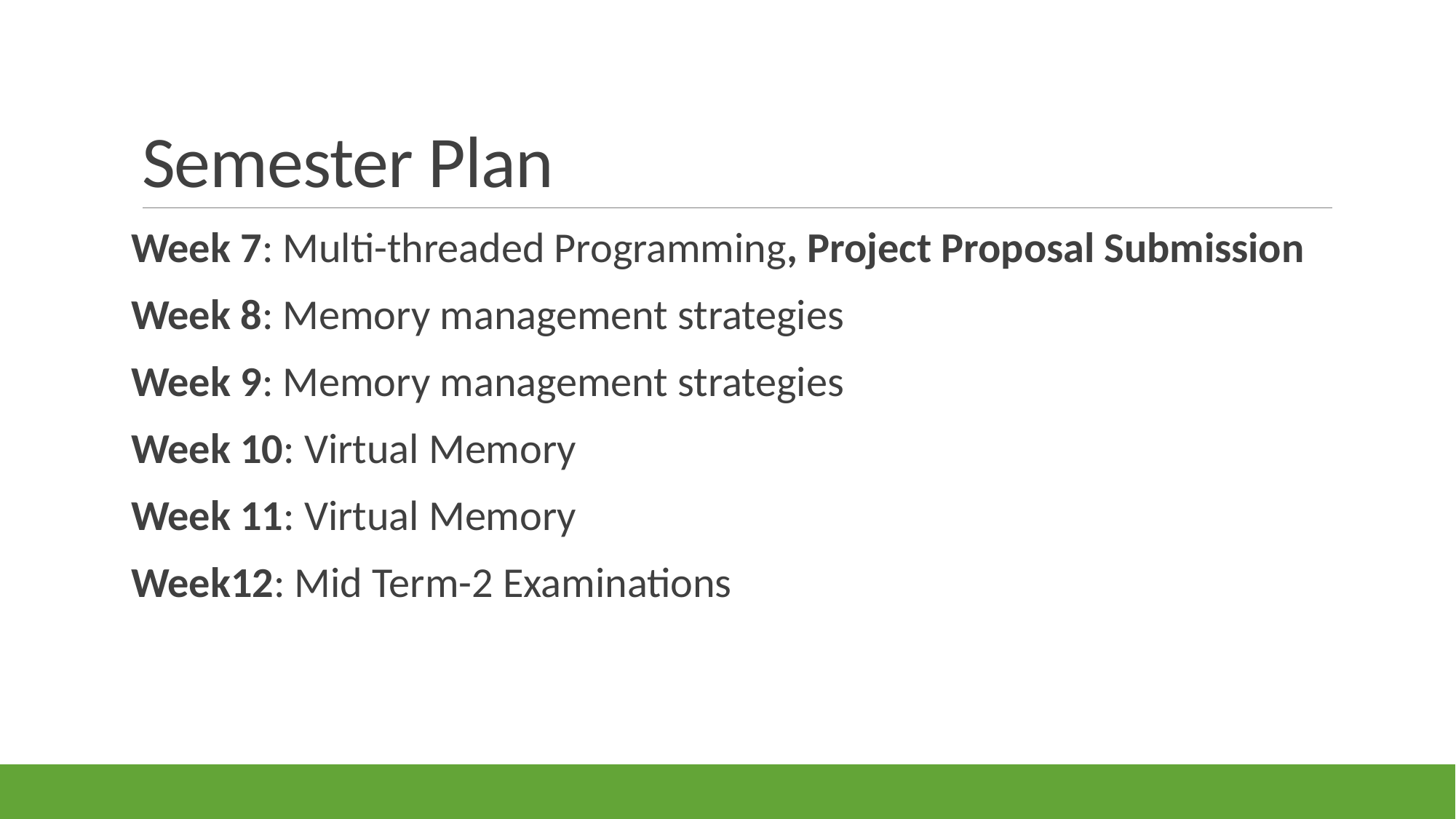

# Semester Plan
Week 7: Multi-threaded Programming, Project Proposal Submission
Week 8: Memory management strategies
Week 9: Memory management strategies
Week 10: Virtual Memory
Week 11: Virtual Memory
Week12: Mid Term-2 Examinations